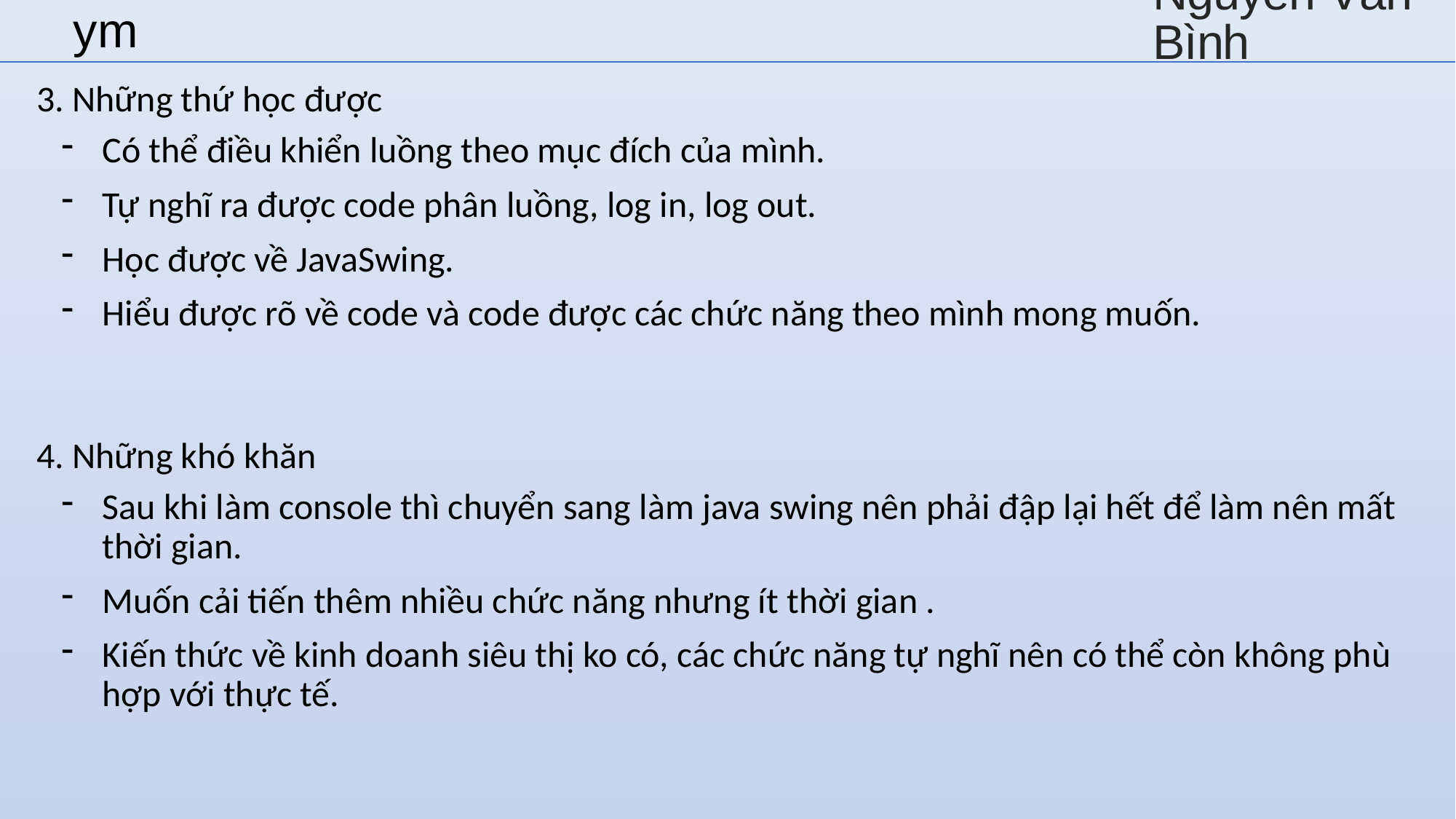

# CodeGym
Nguyễn Văn Bình
3. Những thứ học được
Có thể điều khiển luồng theo mục đích của mình.
Tự nghĩ ra được code phân luồng, log in, log out.
Học được về JavaSwing.
Hiểu được rõ về code và code được các chức năng theo mình mong muốn.

4. Những khó khăn
Sau khi làm console thì chuyển sang làm java swing nên phải đập lại hết để làm nên mất thời gian.
Muốn cải tiến thêm nhiều chức năng nhưng ít thời gian .
Kiến thức về kinh doanh siêu thị ko có, các chức năng tự nghĩ nên có thể còn không phù hợp với thực tế.